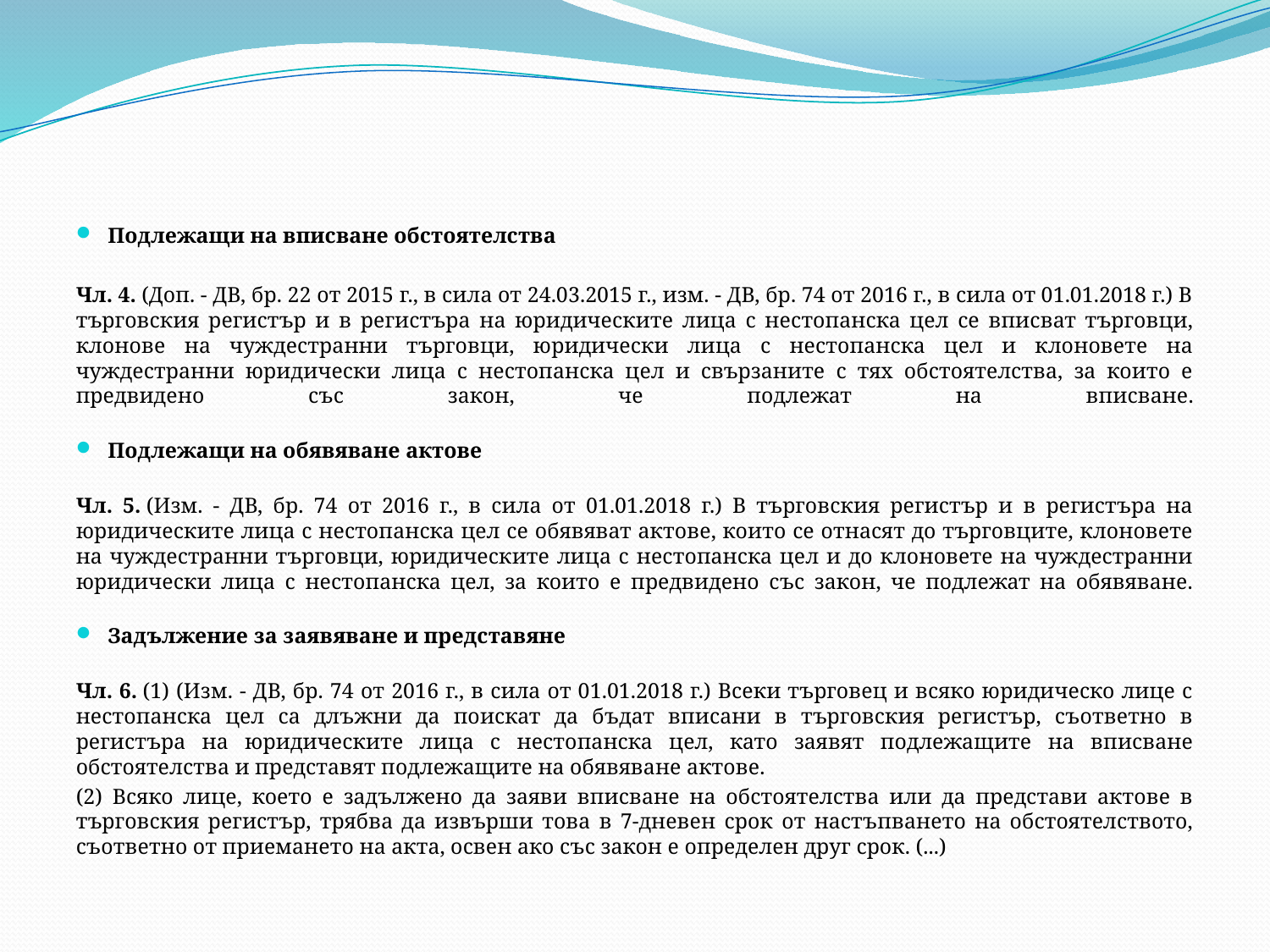

#
Подлежащи на вписване обстоятелства

Чл. 4. (Доп. - ДВ, бр. 22 от 2015 г., в сила от 24.03.2015 г., изм. - ДВ, бр. 74 от 2016 г., в сила от 01.01.2018 г.) В търговския регистър и в регистъра на юридическите лица с нестопанска цел се вписват търговци, клонове на чуждестранни търговци, юридически лица с нестопанска цел и клоновете на чуждестранни юридически лица с нестопанска цел и свързаните с тях обстоятелства, за които е предвидено със закон, че подлежат на вписване.
Подлежащи на обявяване актове
Чл. 5. (Изм. - ДВ, бр. 74 от 2016 г., в сила от 01.01.2018 г.) В търговския регистър и в регистъра на юридическите лица с нестопанска цел се обявяват актове, които се отнасят до търговците, клоновете на чуждестранни търговци, юридическите лица с нестопанска цел и до клоновете на чуждестранни юридически лица с нестопанска цел, за които е предвидено със закон, че подлежат на обявяване.
Задължение за заявяване и представяне
Чл. 6. (1) (Изм. - ДВ, бр. 74 от 2016 г., в сила от 01.01.2018 г.) Всеки търговец и всяко юридическо лице с нестопанска цел са длъжни да поискат да бъдат вписани в търговския регистър, съответно в регистъра на юридическите лица с нестопанска цел, като заявят подлежащите на вписване обстоятелства и представят подлежащите на обявяване актове.
(2) Всяко лице, което е задължено да заяви вписване на обстоятелства или да представи актове в търговския регистър, трябва да извърши това в 7-дневен срок от настъпването на обстоятелството, съответно от приемането на акта, освен ако със закон е определен друг срок. (...)